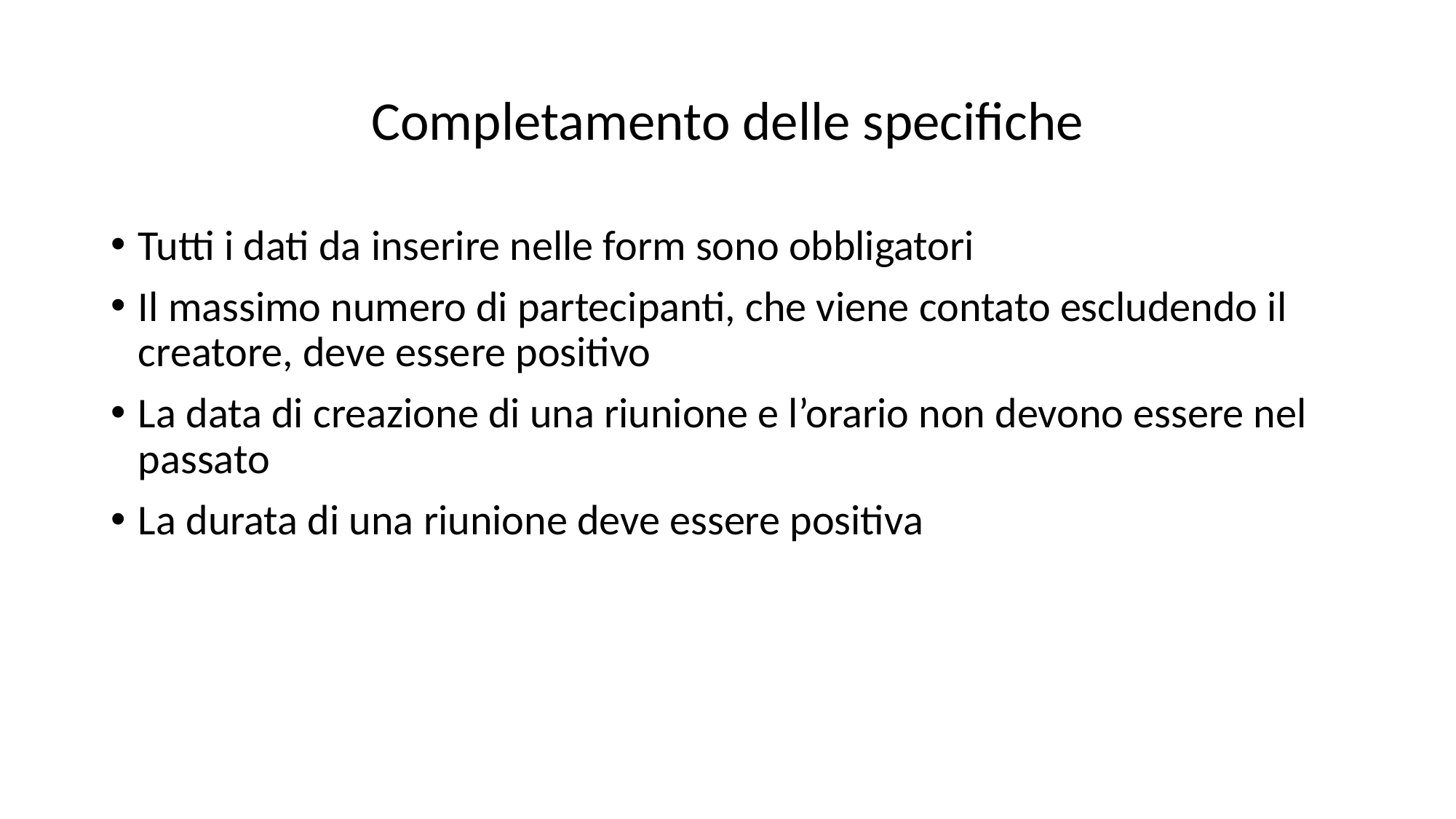

# Completamento delle specifiche
Tutti i dati da inserire nelle form sono obbligatori
Il massimo numero di partecipanti, che viene contato escludendo il creatore, deve essere positivo
La data di creazione di una riunione e l’orario non devono essere nel passato
La durata di una riunione deve essere positiva